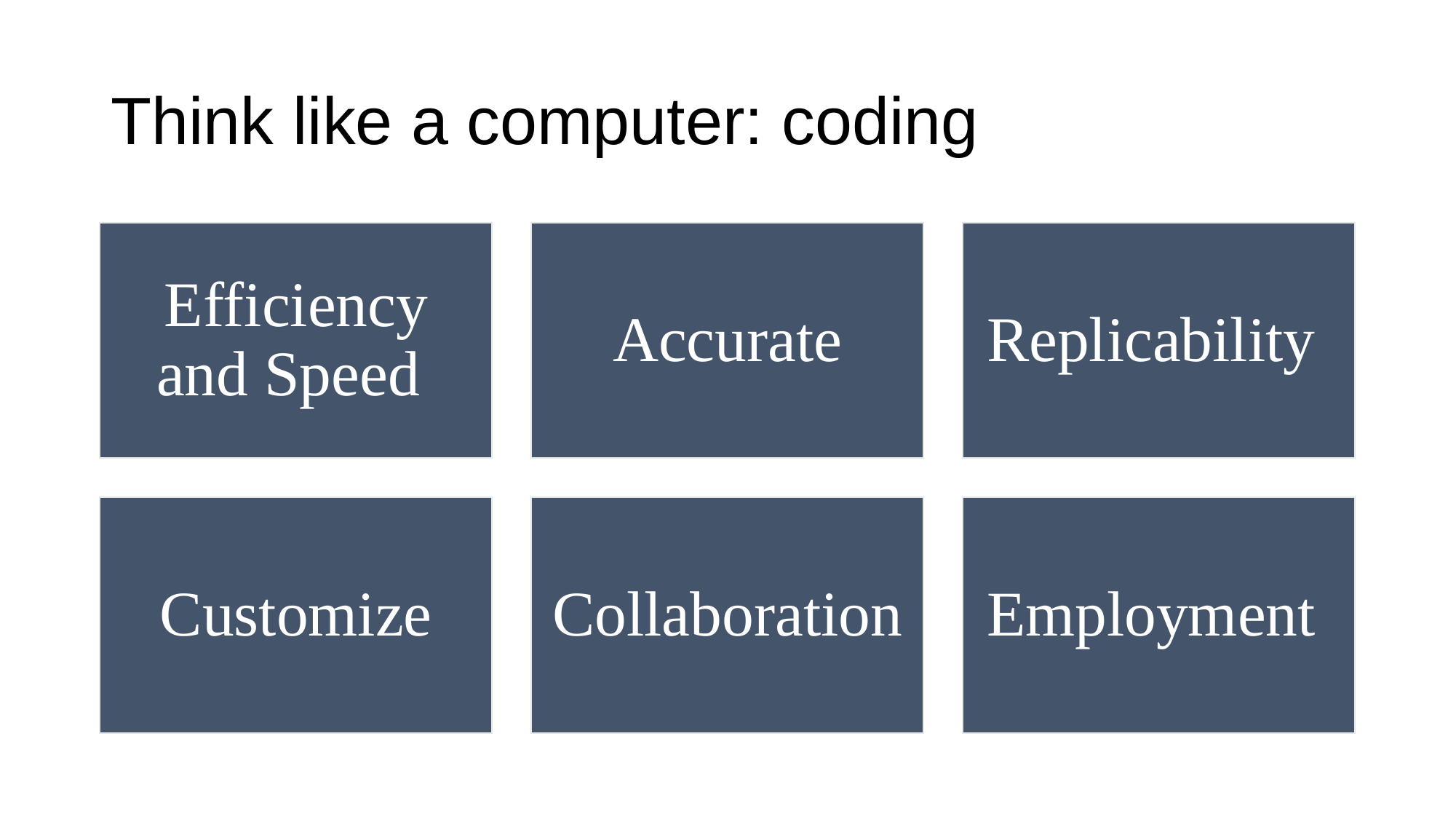

# Think like a computer: coding
Efficiency and Speed
Accurate
Replicability
Customize
Collaboration
Employment